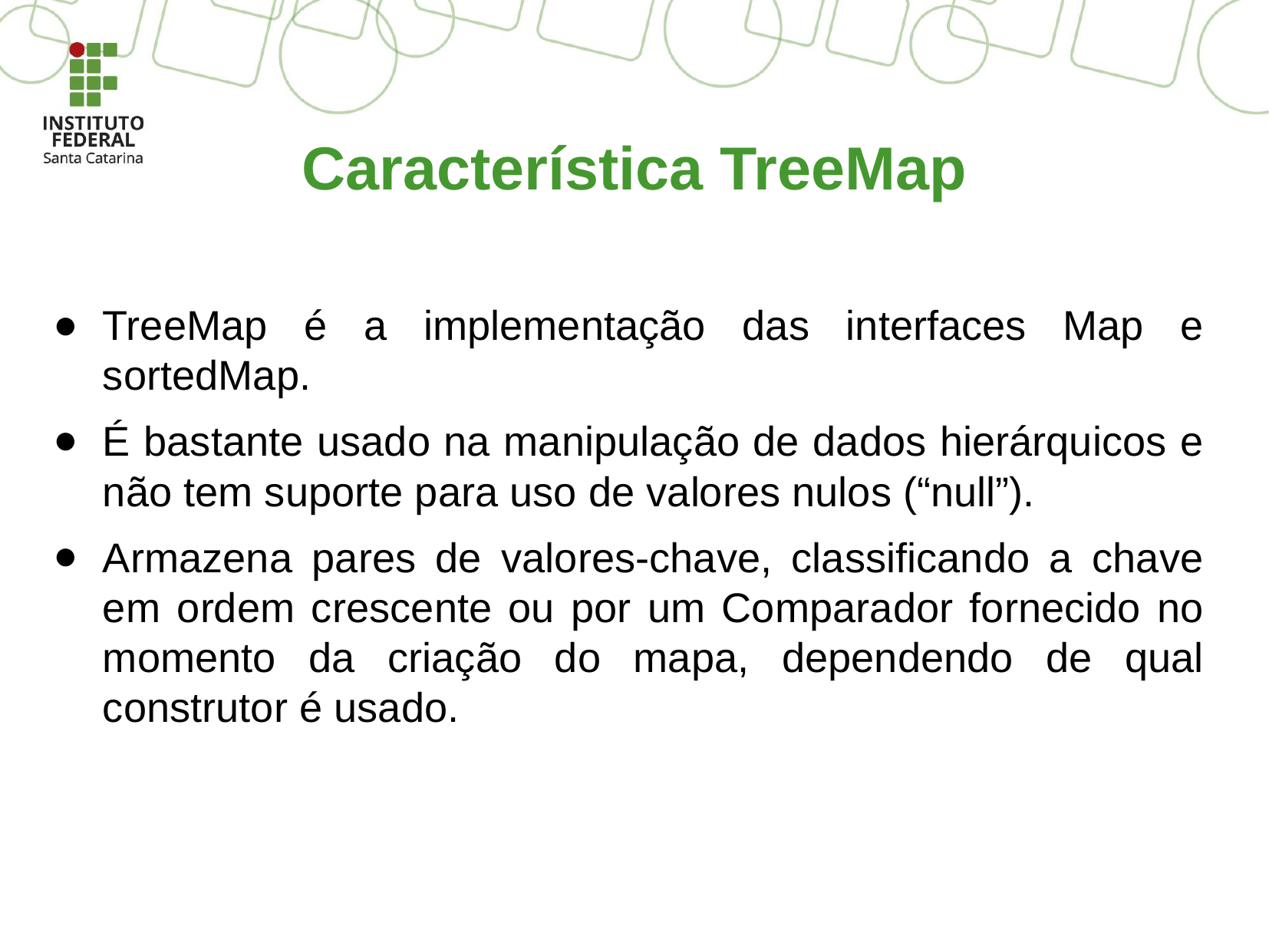

Característica TreeMap
TreeMap é a implementação das interfaces Map e sortedMap.
É bastante usado na manipulação de dados hierárquicos e não tem suporte para uso de valores nulos (“null”).
Armazena pares de valores-chave, classificando a chave em ordem crescente ou por um Comparador fornecido no momento da criação do mapa, dependendo de qual construtor é usado.